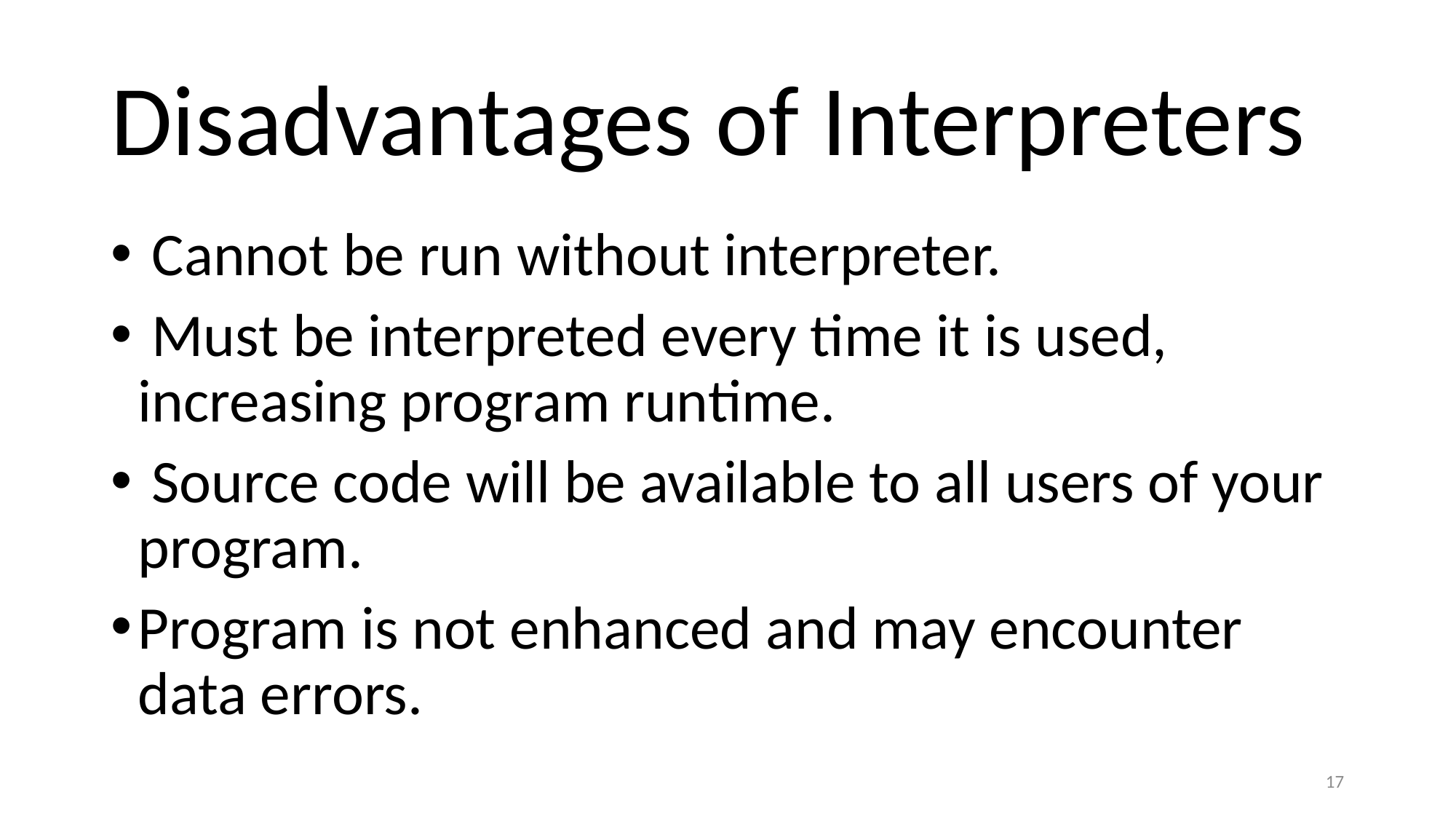

# Disadvantages of Interpreters
 Cannot be run without interpreter.
 Must be interpreted every time it is used, increasing program runtime.
 Source code will be available to all users of your program.
Program is not enhanced and may encounter data errors.
17